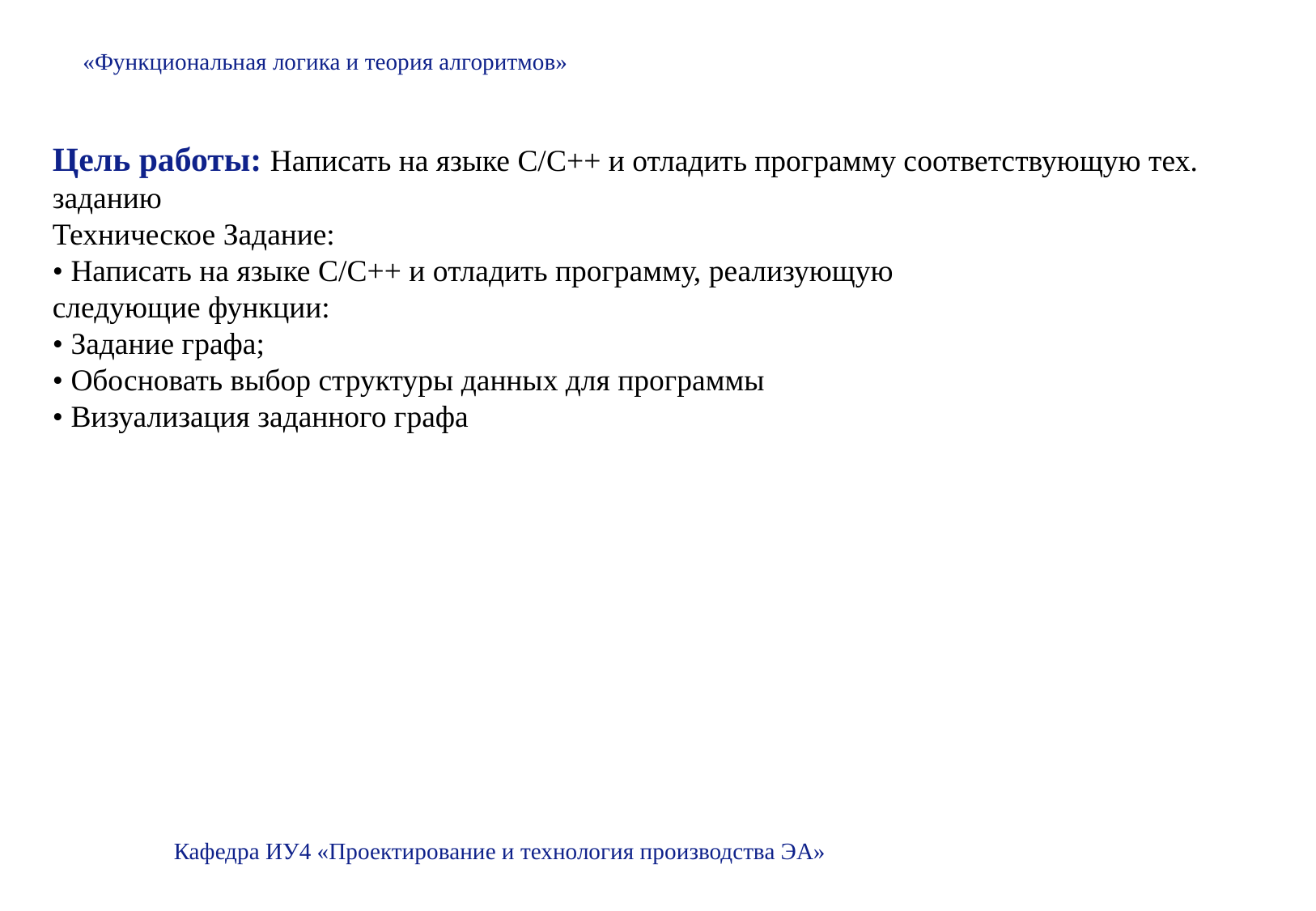

«Функциональная логика и теория алгоритмов»
Цель работы: Написать на языке С/C++ и отладить программу соответствующую тех.
заданию
Техническое Задание:
• Написать на языке С/C++ и отладить программу, реализующую
следующие функции:
• Задание графа;
• Обосновать выбор структуры данных для программы
• Визуализация заданного графа
Кафедра ИУ4 «Проектирование и технология производства ЭА»